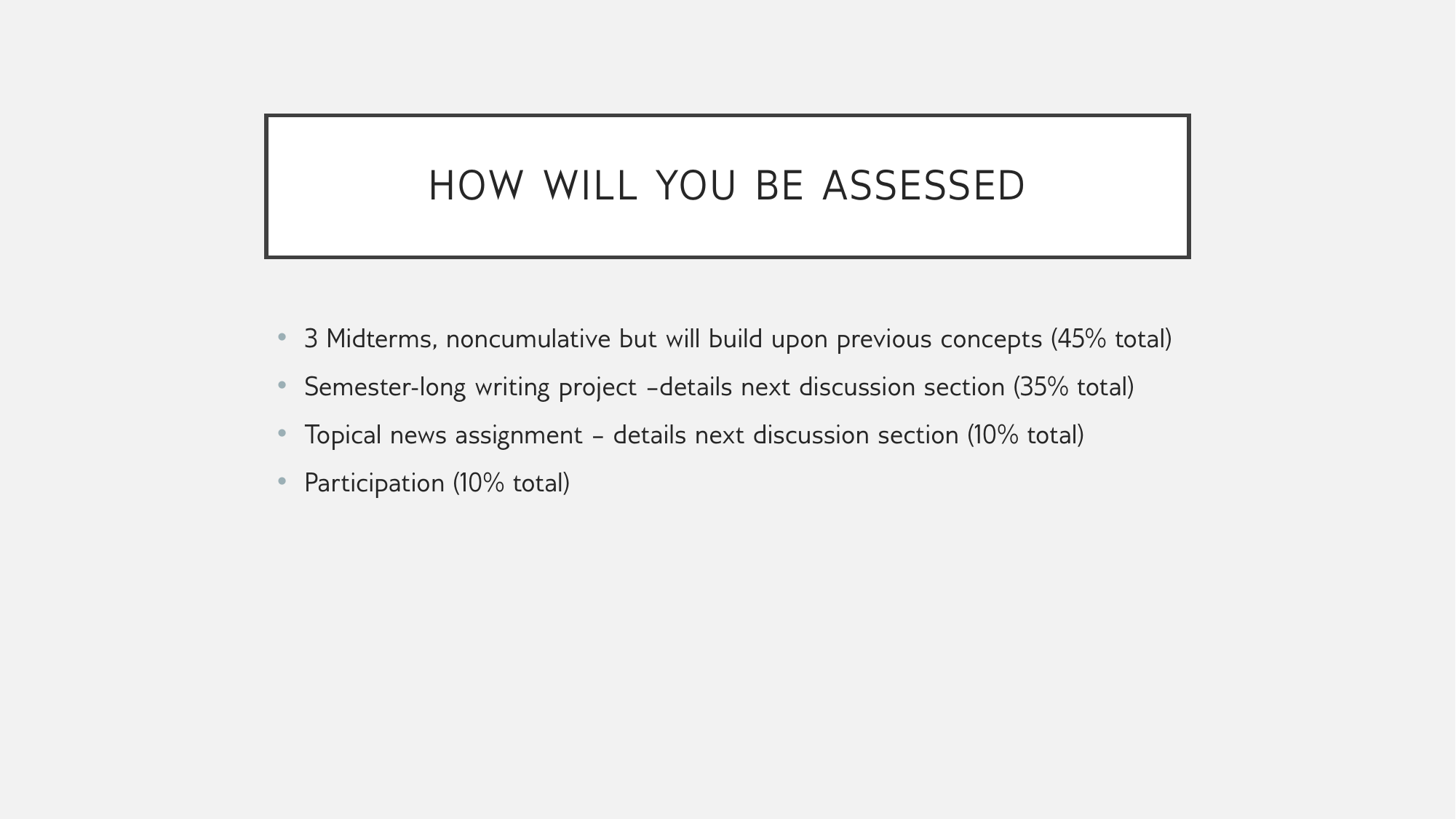

# How will you be assessed
3 Midterms, noncumulative but will build upon previous concepts (45% total)
Semester-long writing project –details next discussion section (35% total)
Topical news assignment – details next discussion section (10% total)
Participation (10% total)